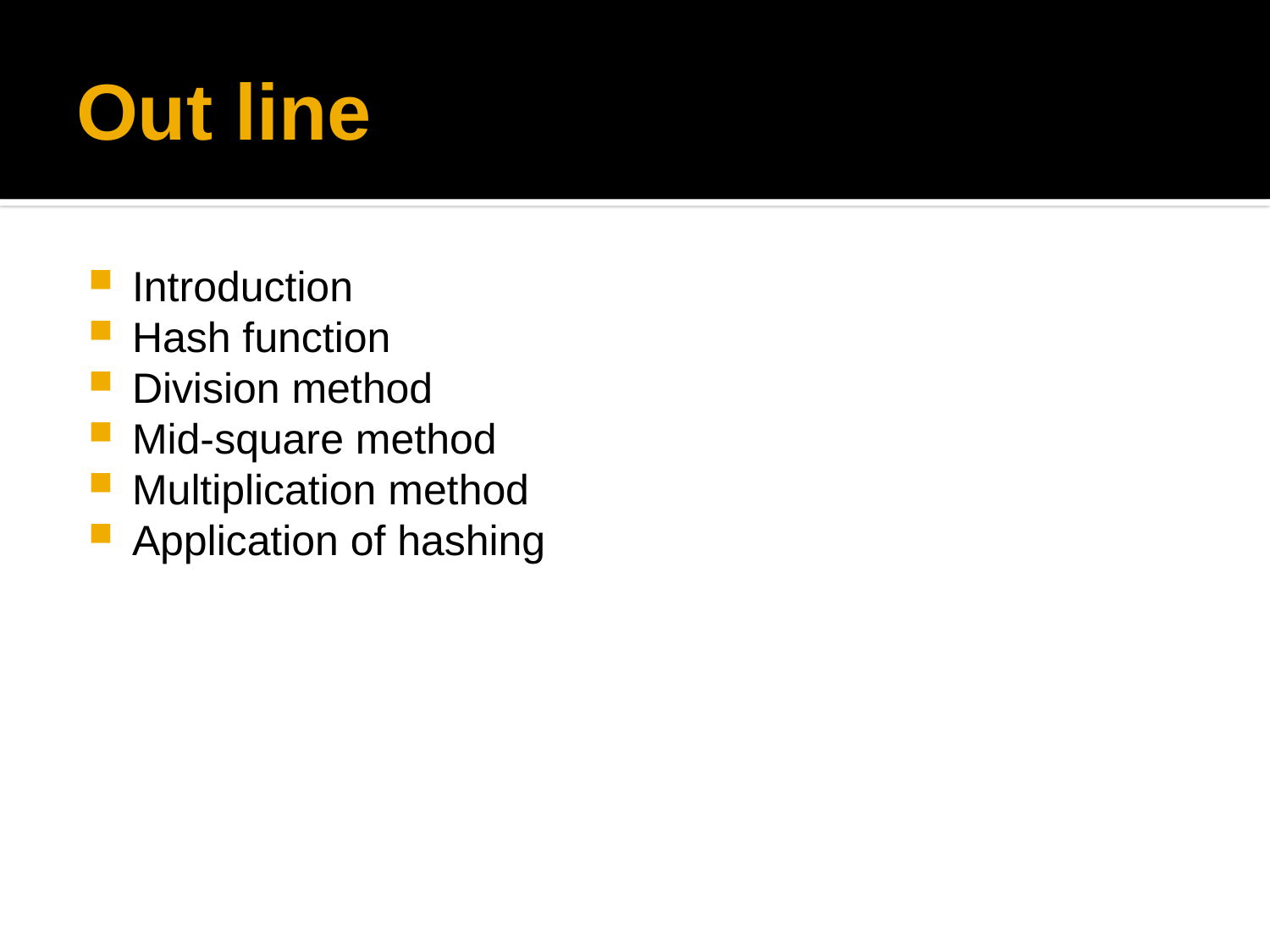

# Out line
Introduction
Hash function
Division method
Mid-square method
Multiplication method
Application of hashing